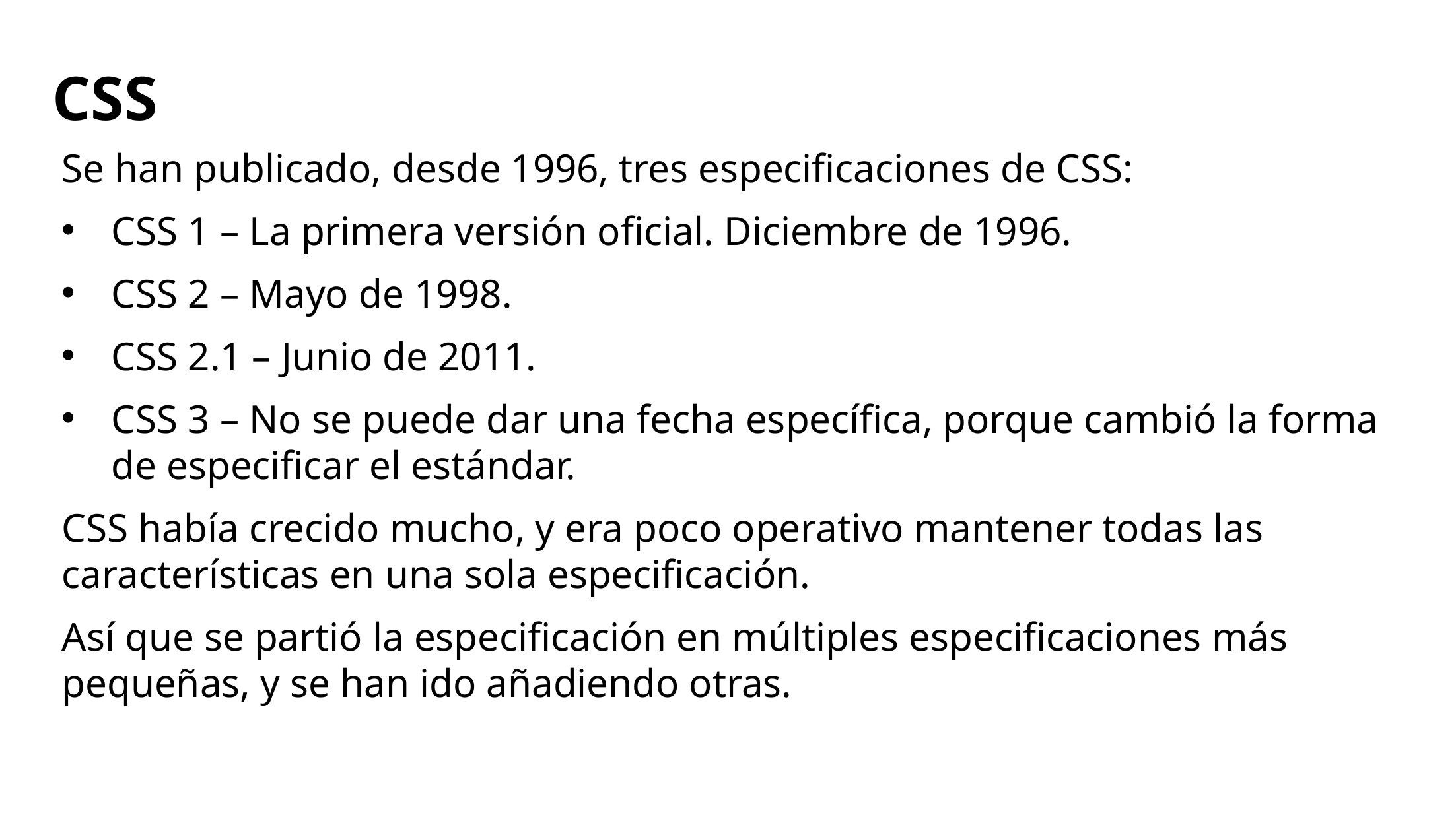

# CSS
Se han publicado, desde 1996, tres especificaciones de CSS:
CSS 1 – La primera versión oficial. Diciembre de 1996.
CSS 2 – Mayo de 1998.
CSS 2.1 – Junio de 2011.
CSS 3 – No se puede dar una fecha específica, porque cambió la forma de especificar el estándar.
CSS había crecido mucho, y era poco operativo mantener todas las características en una sola especificación.
Así que se partió la especificación en múltiples especificaciones más pequeñas, y se han ido añadiendo otras.